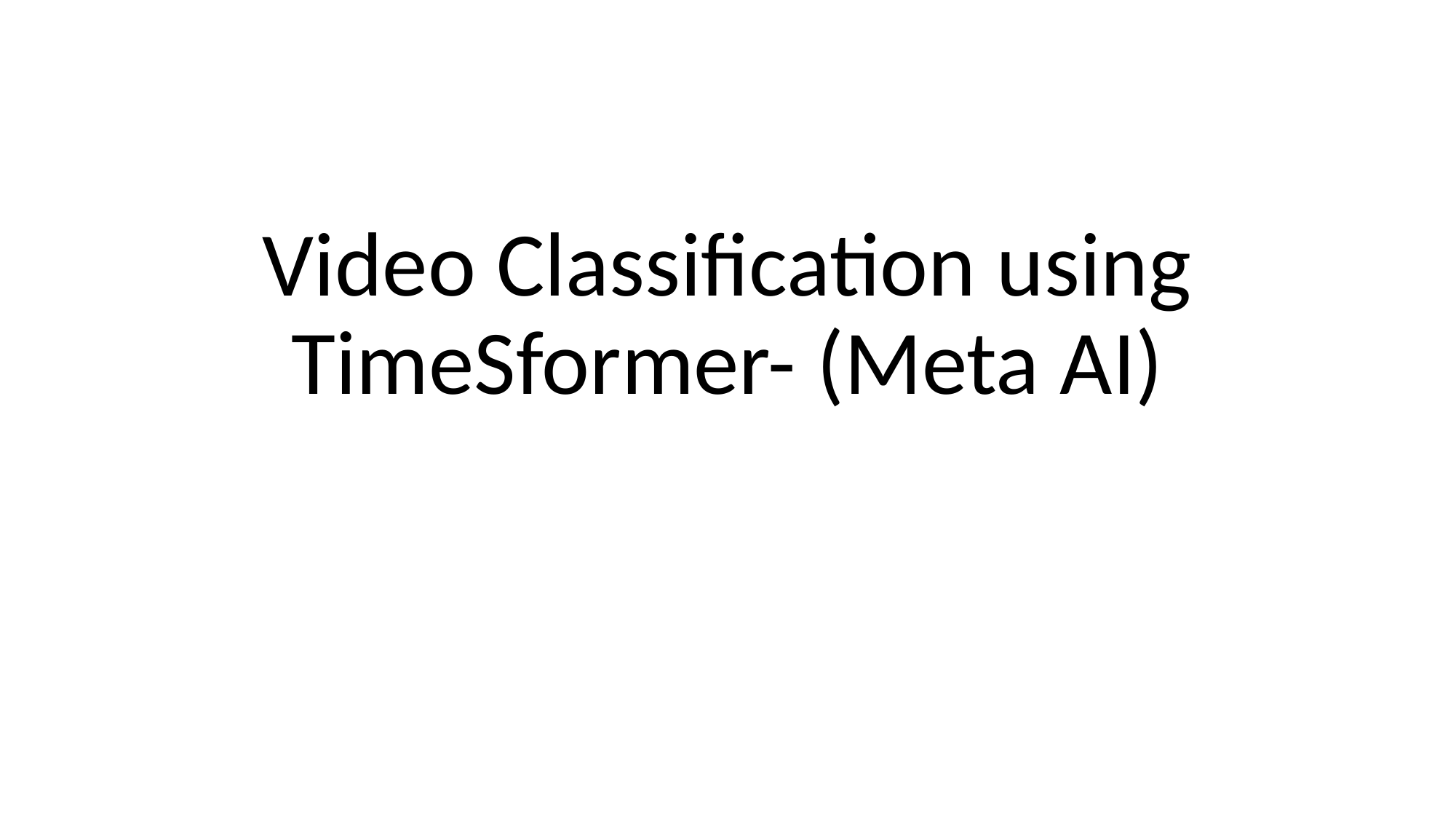

# Video Classification using TimeSformer- (Meta AI)